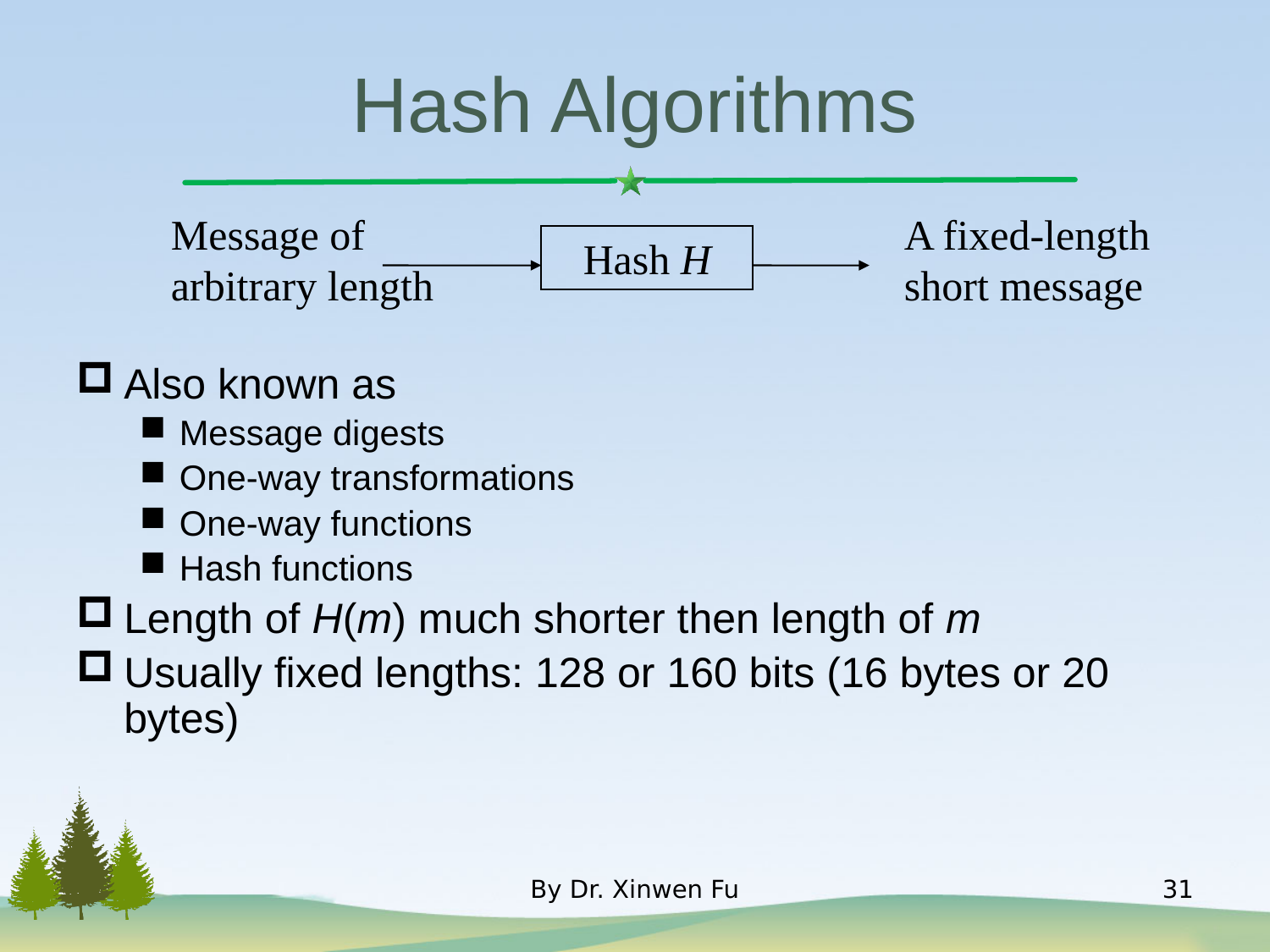

# Hash Algorithms
Message of
arbitrary length
A fixed-length
short message
Hash H

Also known as
Message digests
One-way transformations
One-way functions
Hash functions
Length of H(m) much shorter then length of m
Usually fixed lengths: 128 or 160 bits (16 bytes or 20 bytes)

By Dr. Xinwen Fu
31